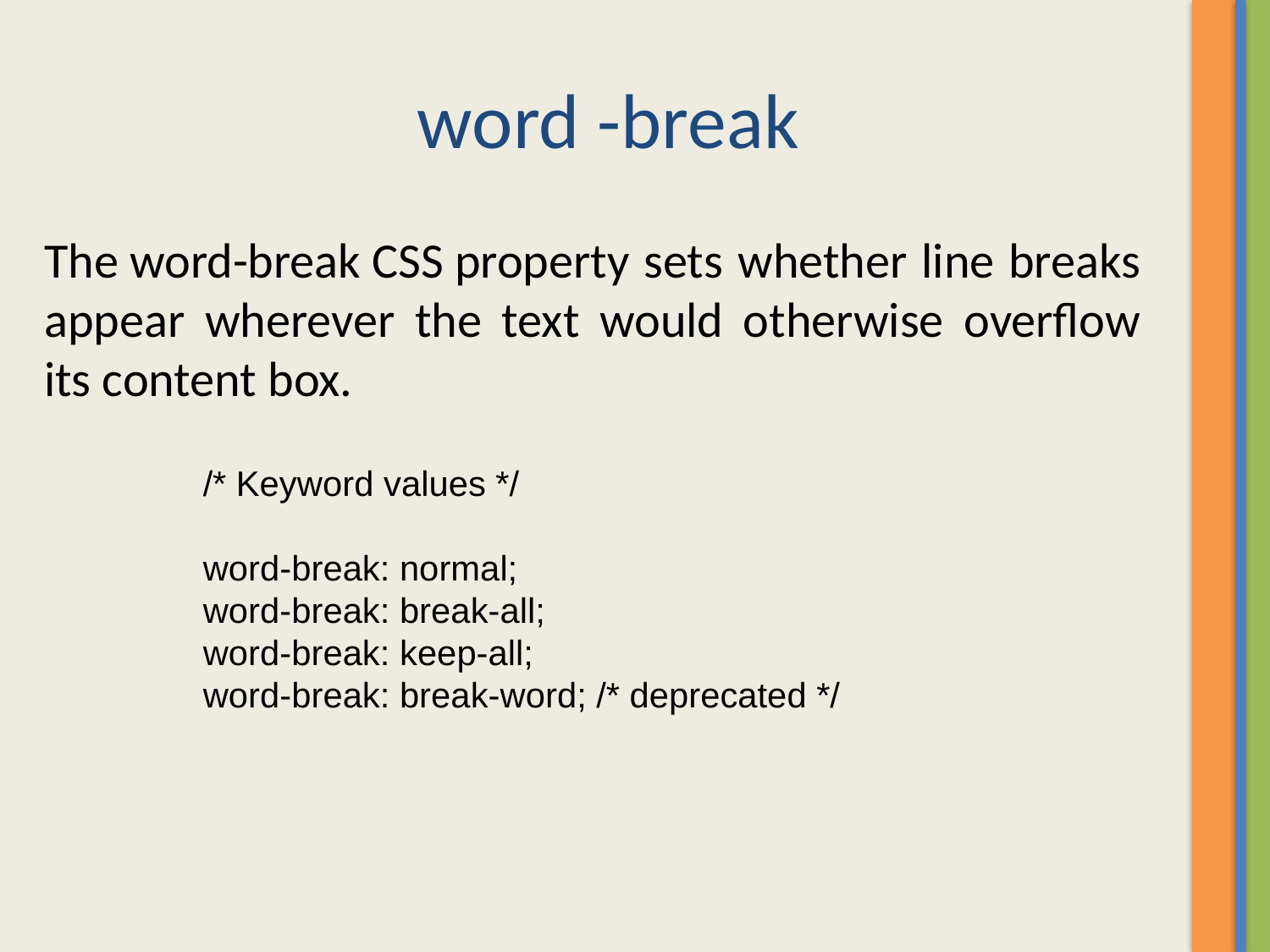

# word -break
The word-break CSS property sets whether line breaks appear wherever the text would otherwise overflow its content box.
/* Keyword values */

word-break: normal;
word-break: break-all;
word-break: keep-all;
word-break: break-word; /* deprecated */